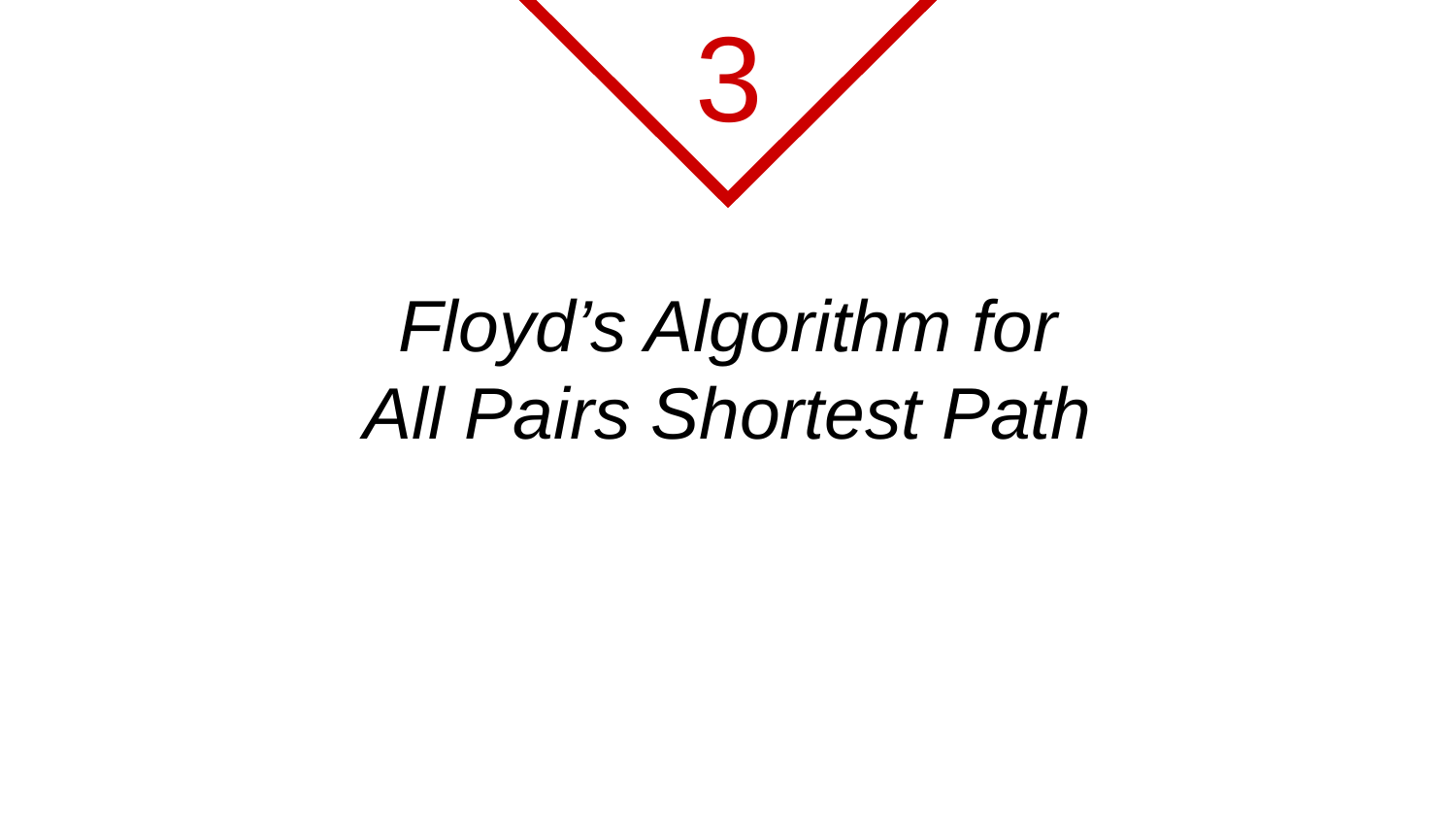

3
# Floyd’s Algorithm for All Pairs Shortest Path